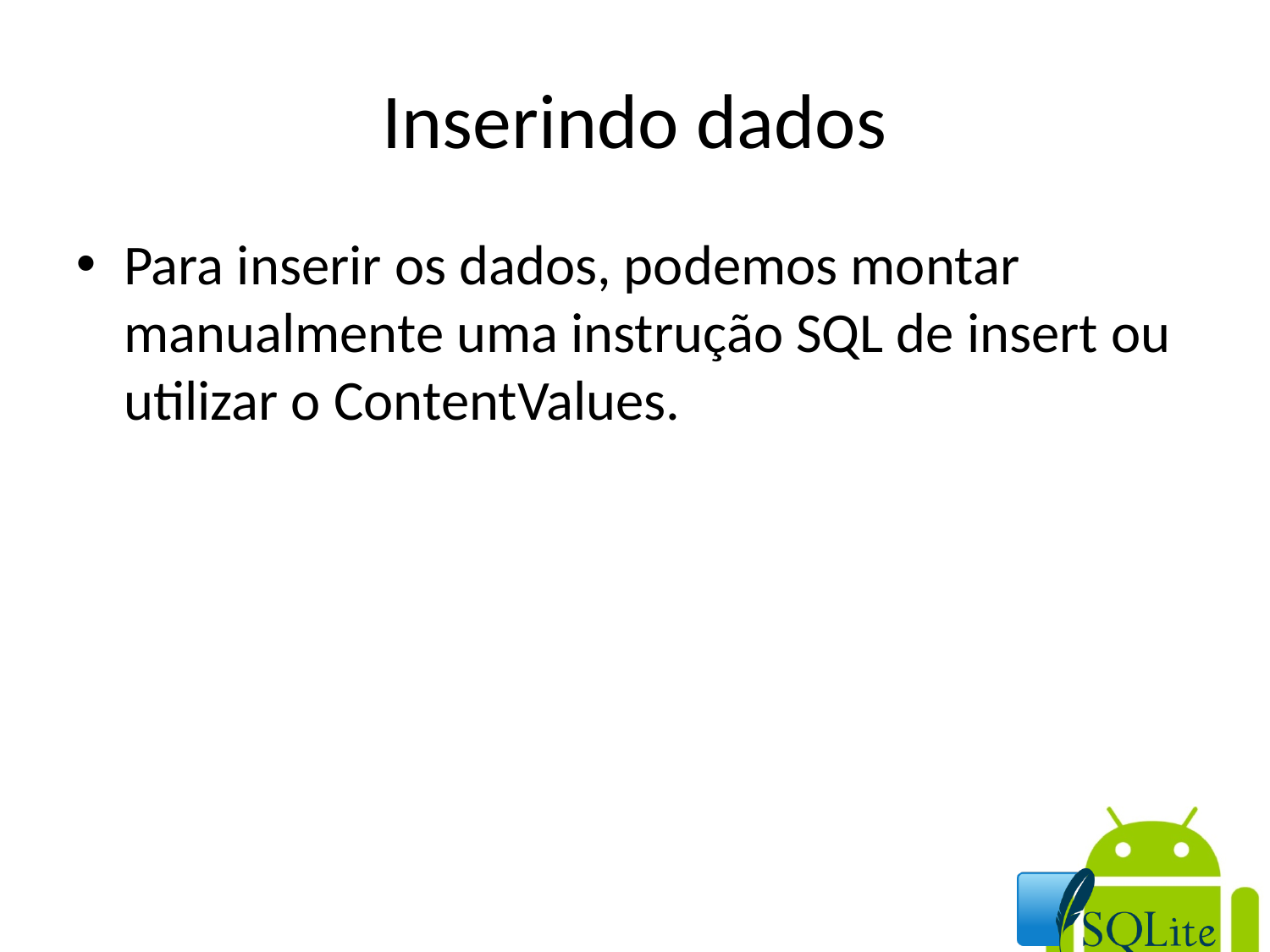

Inserindo dados
Para inserir os dados, podemos montar manualmente uma instrução SQL de insert ou utilizar o ContentValues.